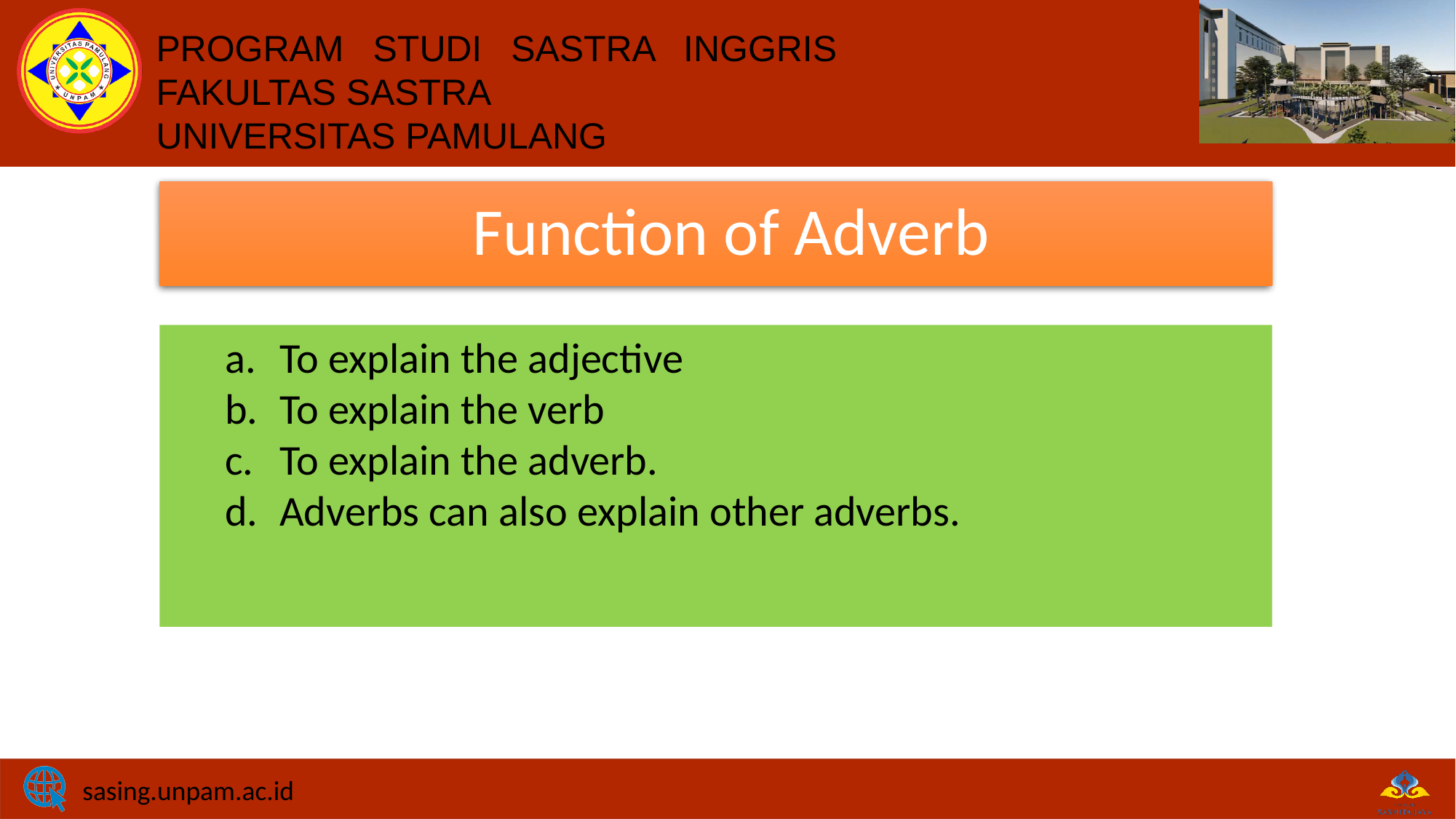

# Function of Adverb
To explain the adjective
To explain the verb
To explain the adverb.
Adverbs can also explain other adverbs.